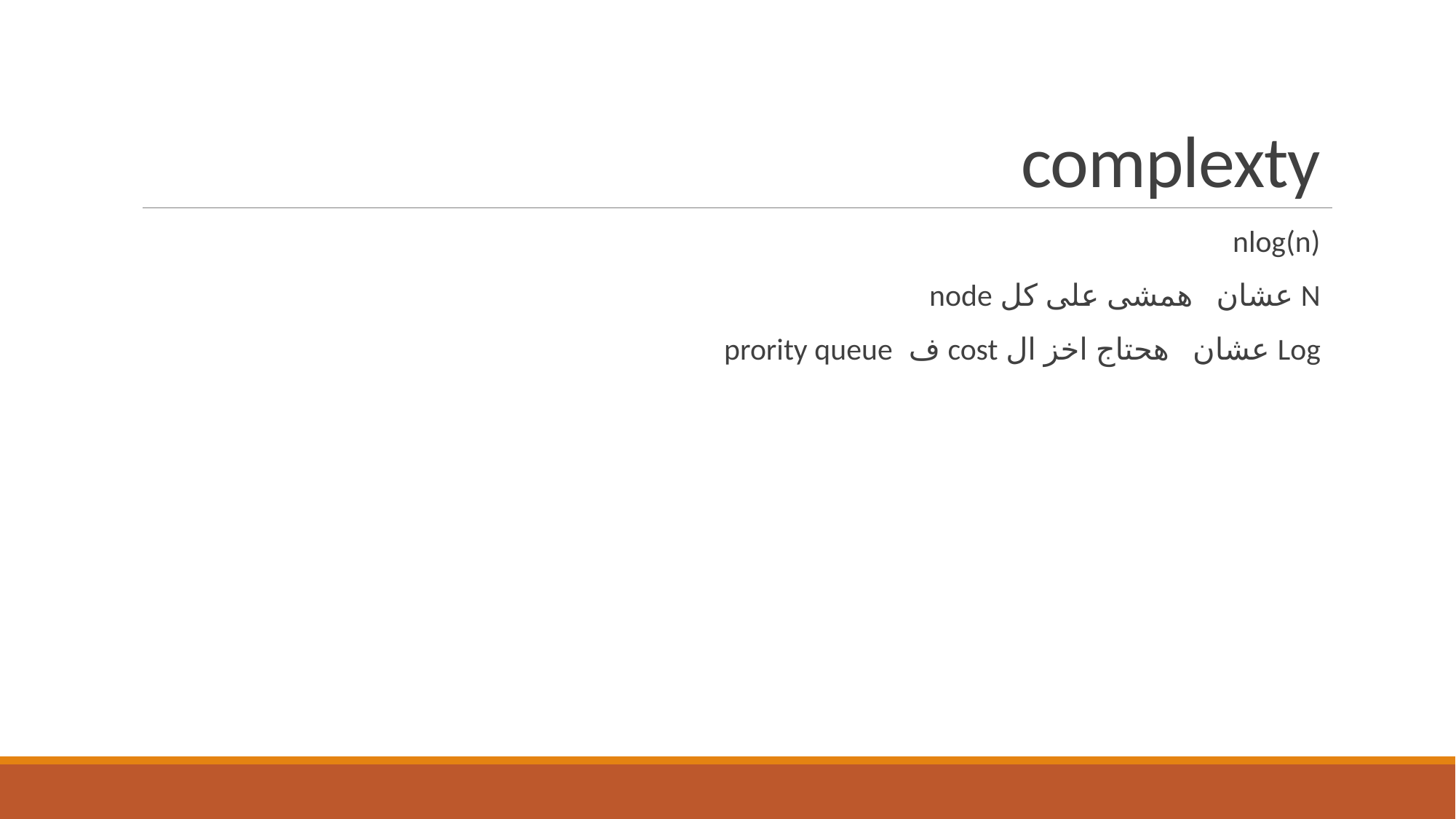

# complexty
nlog(n)
N عشان   همشى على كل node
Log عشان   هحتاج اخز ال cost ف  prority queue